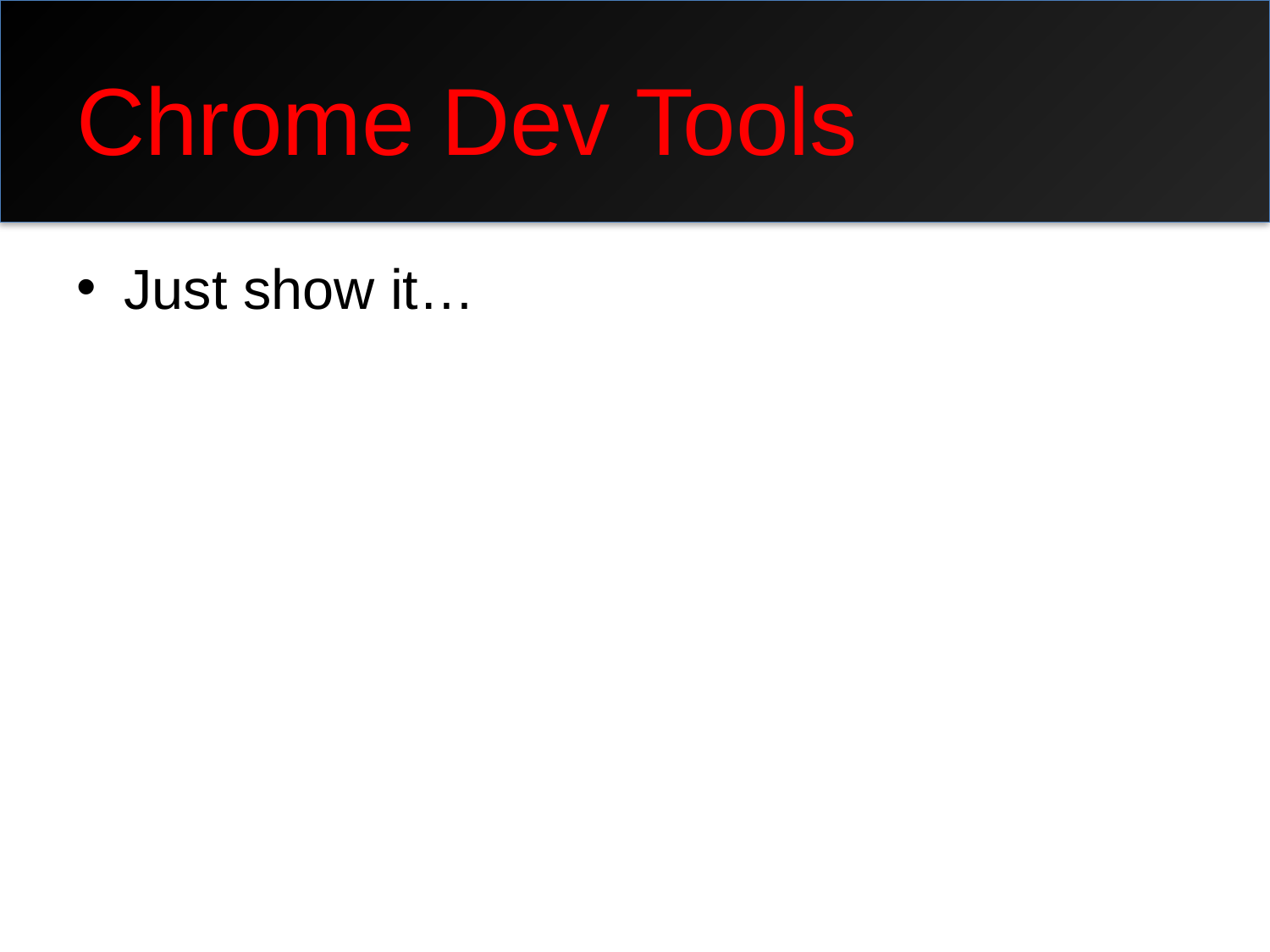

# Chrome Dev Tools
Just show it…